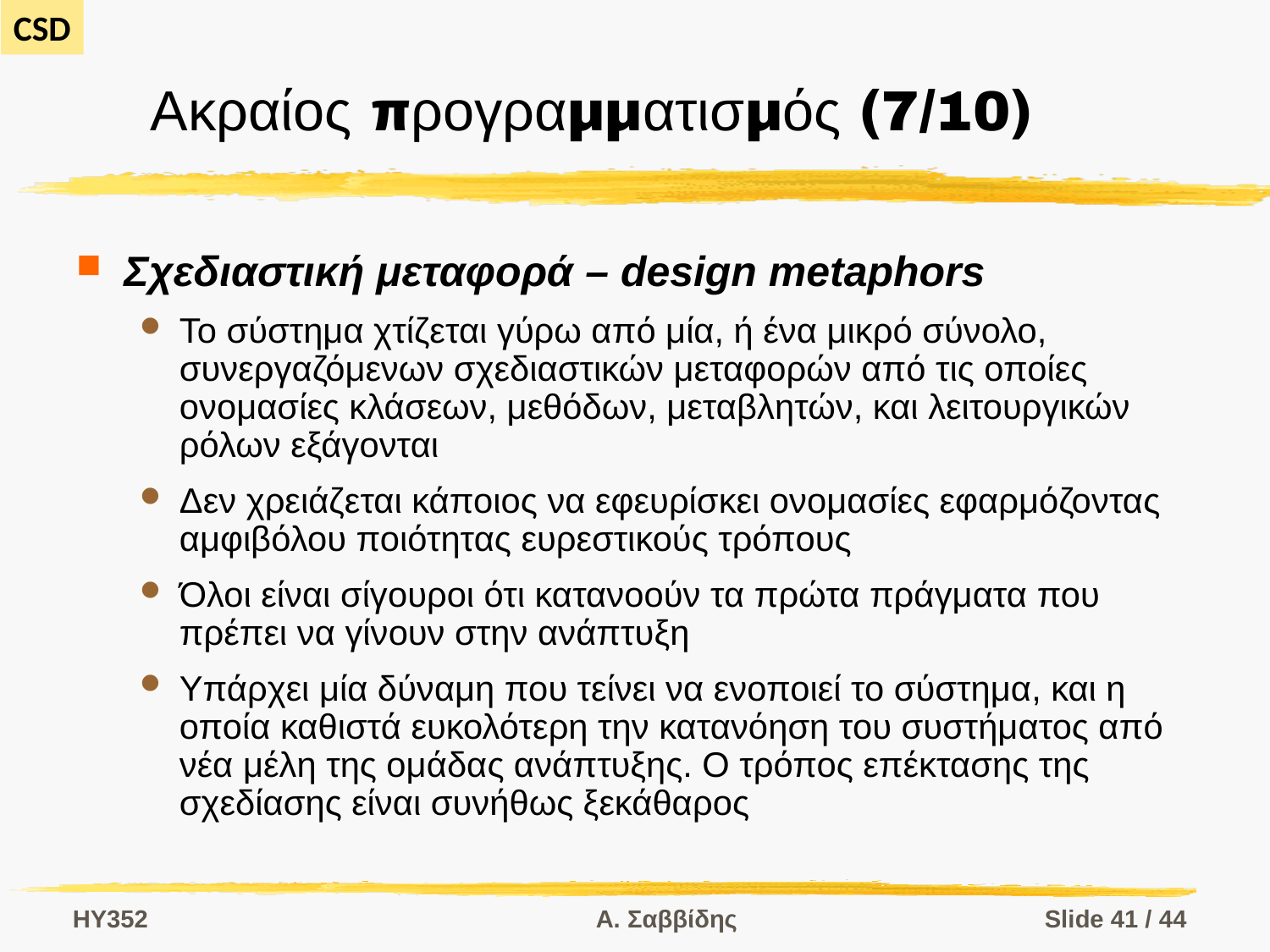

# Ακραίος προγραμματισμός (7/10)
Σχεδιαστική μεταφορά – design metaphors
Το σύστημα χτίζεται γύρω από μία, ή ένα μικρό σύνολο, συνεργαζόμενων σχεδιαστικών μεταφορών από τις οποίες ονομασίες κλάσεων, μεθόδων, μεταβλητών, και λειτουργικών ρόλων εξάγονται
Δεν χρειάζεται κάποιος να εφευρίσκει ονομασίες εφαρμόζοντας αμφιβόλου ποιότητας ευρεστικούς τρόπους
Όλοι είναι σίγουροι ότι κατανοούν τα πρώτα πράγματα που πρέπει να γίνουν στην ανάπτυξη
Υπάρχει μία δύναμη που τείνει να ενοποιεί το σύστημα, και η οποία καθιστά ευκολότερη την κατανόηση του συστήματος από νέα μέλη της ομάδας ανάπτυξης. Ο τρόπος επέκτασης της σχεδίασης είναι συνήθως ξεκάθαρος
HY352
Α. Σαββίδης
Slide 41 / 44